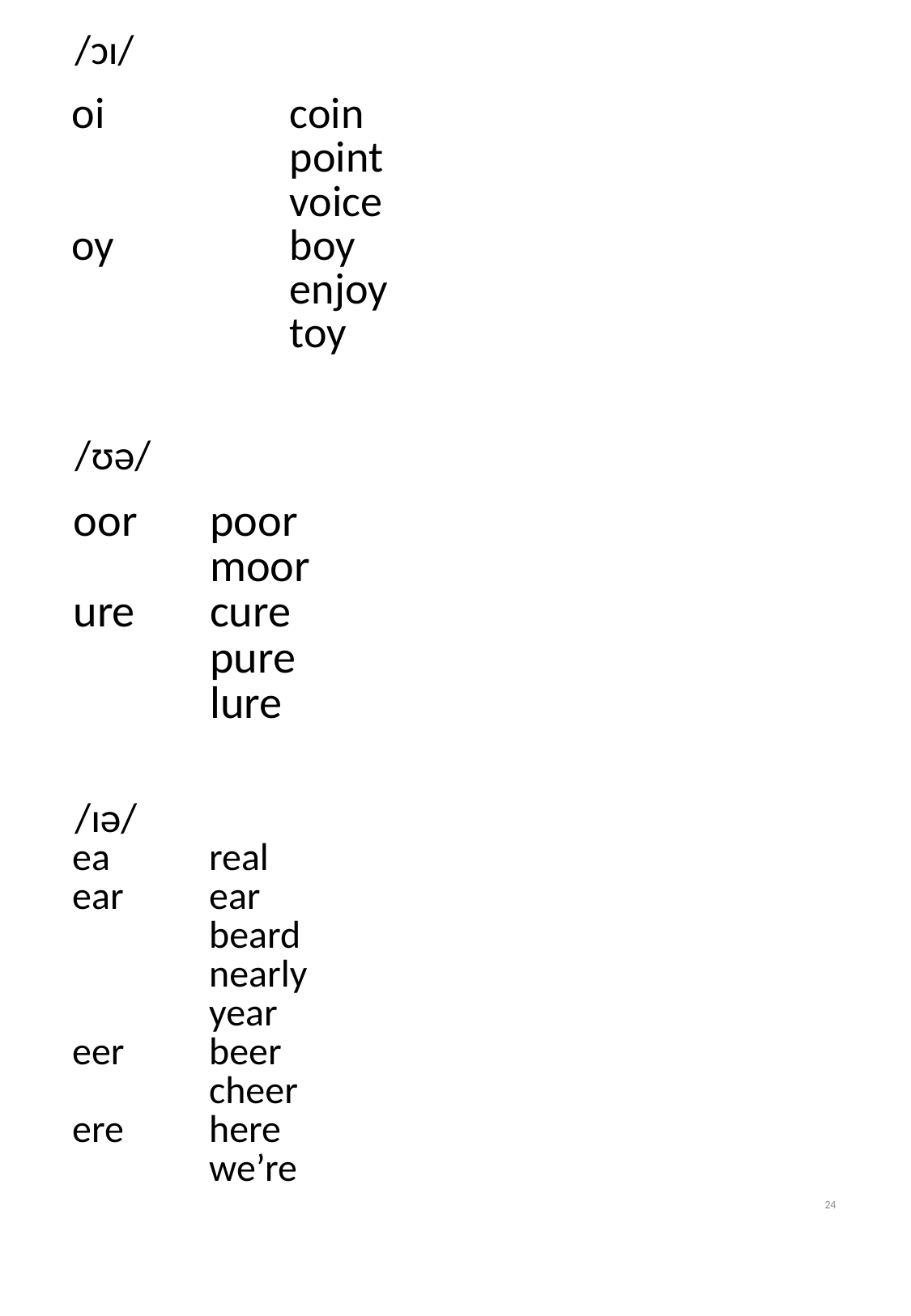

# /ɔɪ/
| oi oy | coin point voice boy enjoy toy |  |
| --- | --- | --- |
/ʊə/
| oor ure | poor moor cure pure lure |  |
| --- | --- | --- |
/ɪə/
| ea ear eer ere | real ear beard nearly year beer cheer here we’re |  |
| --- | --- | --- |
24